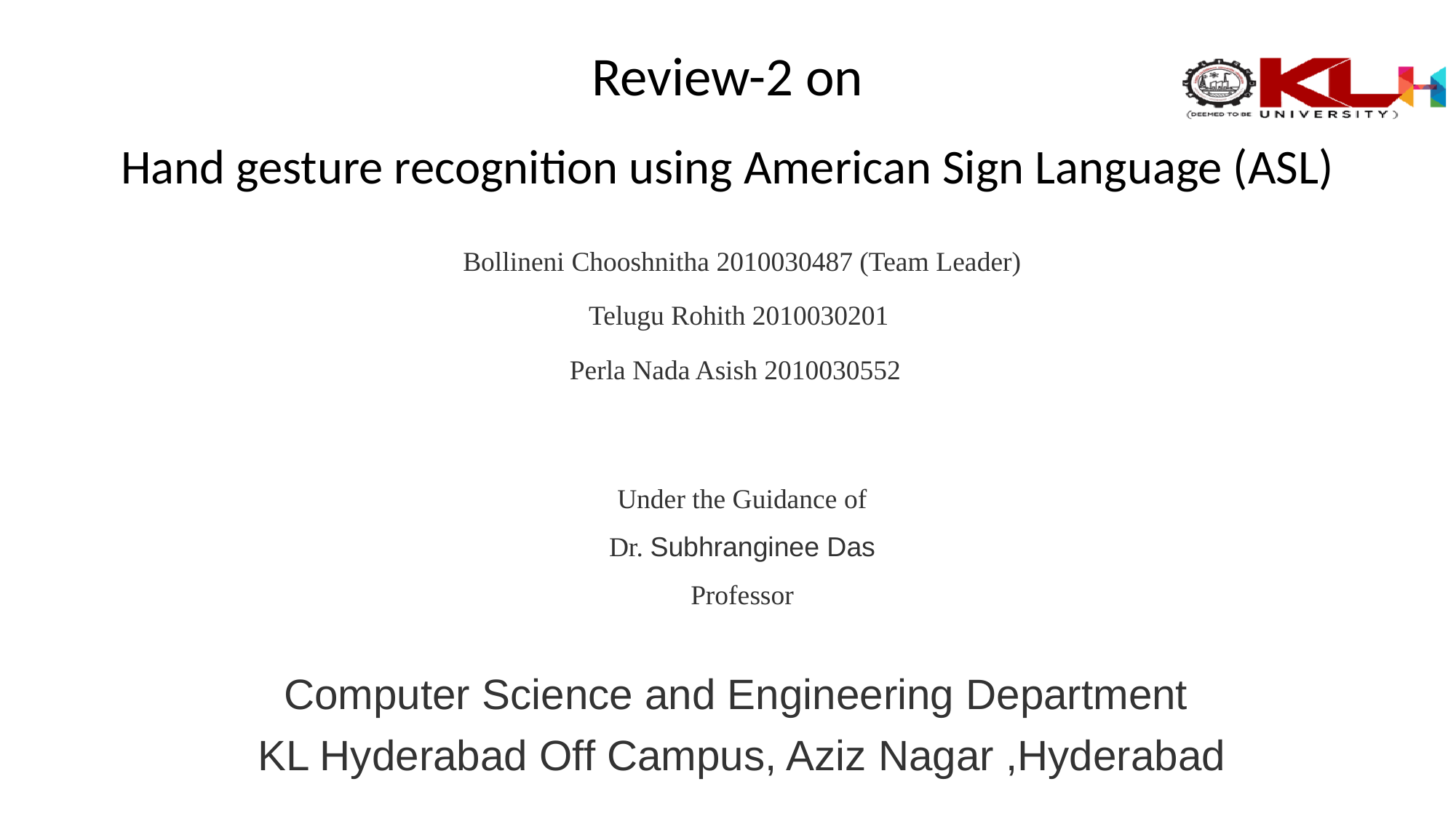

Review-2 on
Hand gesture recognition using American Sign Language (ASL)
# Bollineni Chooshnitha 2010030487 (Team Leader)
Telugu Rohith 2010030201
Perla Nada Asish 2010030552

Under the Guidance of
Dr. Subhranginee Das
 Professor

Computer Science and Engineering Department
KL Hyderabad Off Campus, Aziz Nagar ,Hyderabad